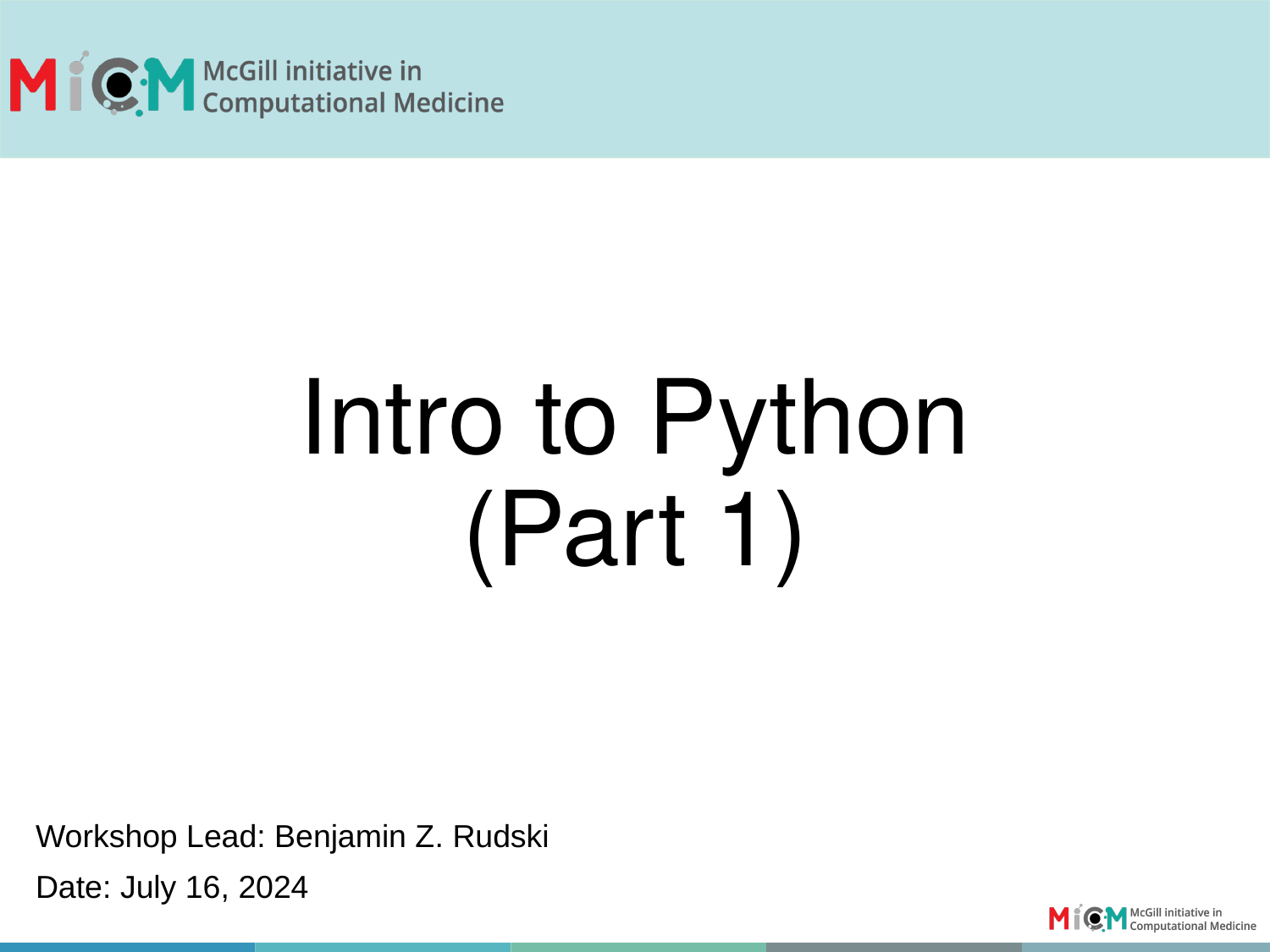

# Intro to Python (Part 1)
Workshop Lead: Benjamin Z. Rudski
Date: July 16, 2024